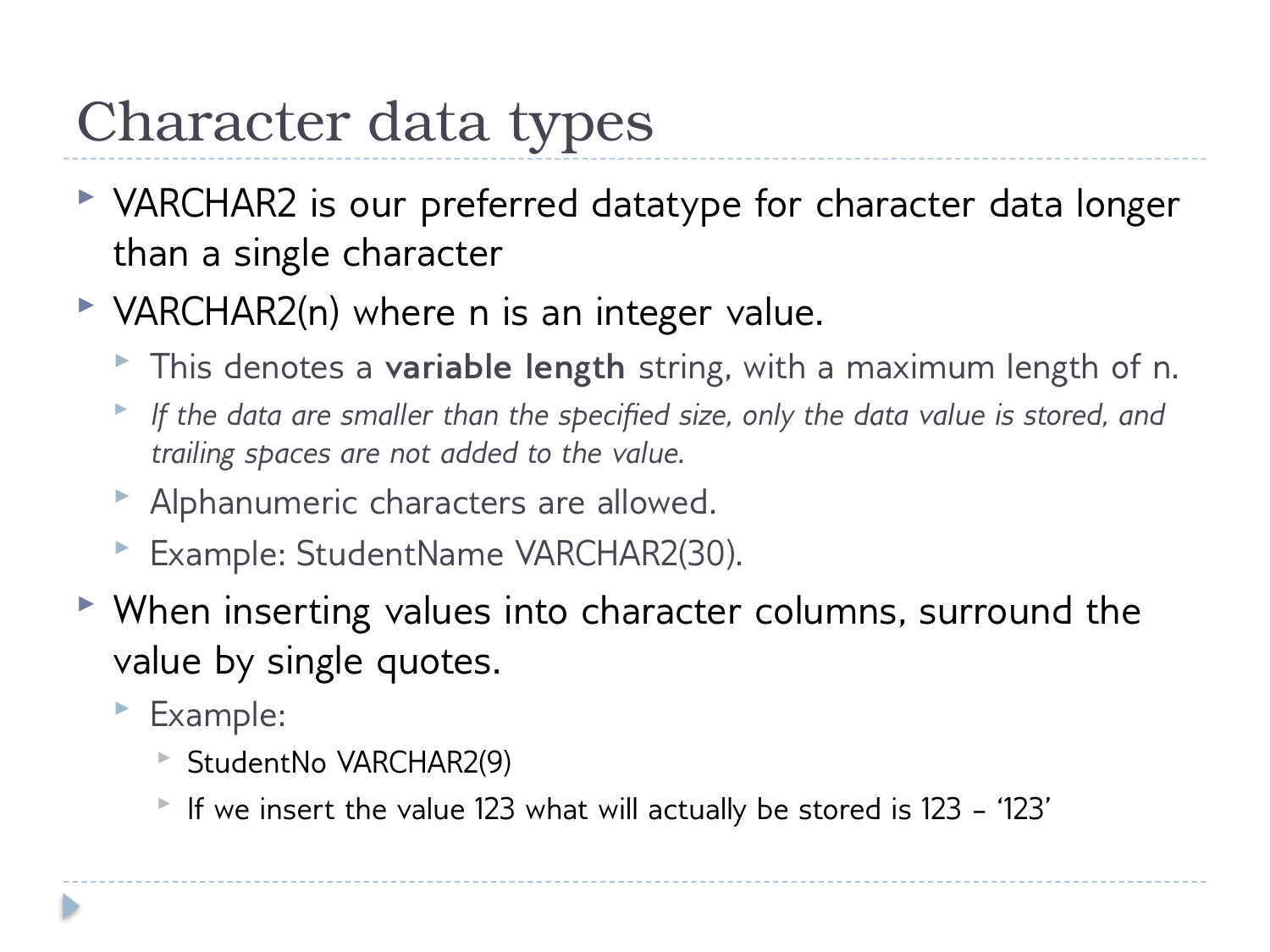

# Character data types
VARCHAR2 is our preferred datatype for character data longer than a single character
VARCHAR2(n) where n is an integer value.
This denotes a variable length string, with a maximum length of n.
If the data are smaller than the specified size, only the data value is stored, and trailing spaces are not added to the value.
Alphanumeric characters are allowed.
Example: StudentName VARCHAR2(30).
When inserting values into character columns, surround the value by single quotes.
Example:
StudentNo VARCHAR2(9)
If we insert the value 123 what will actually be stored is 123 – ‘123’